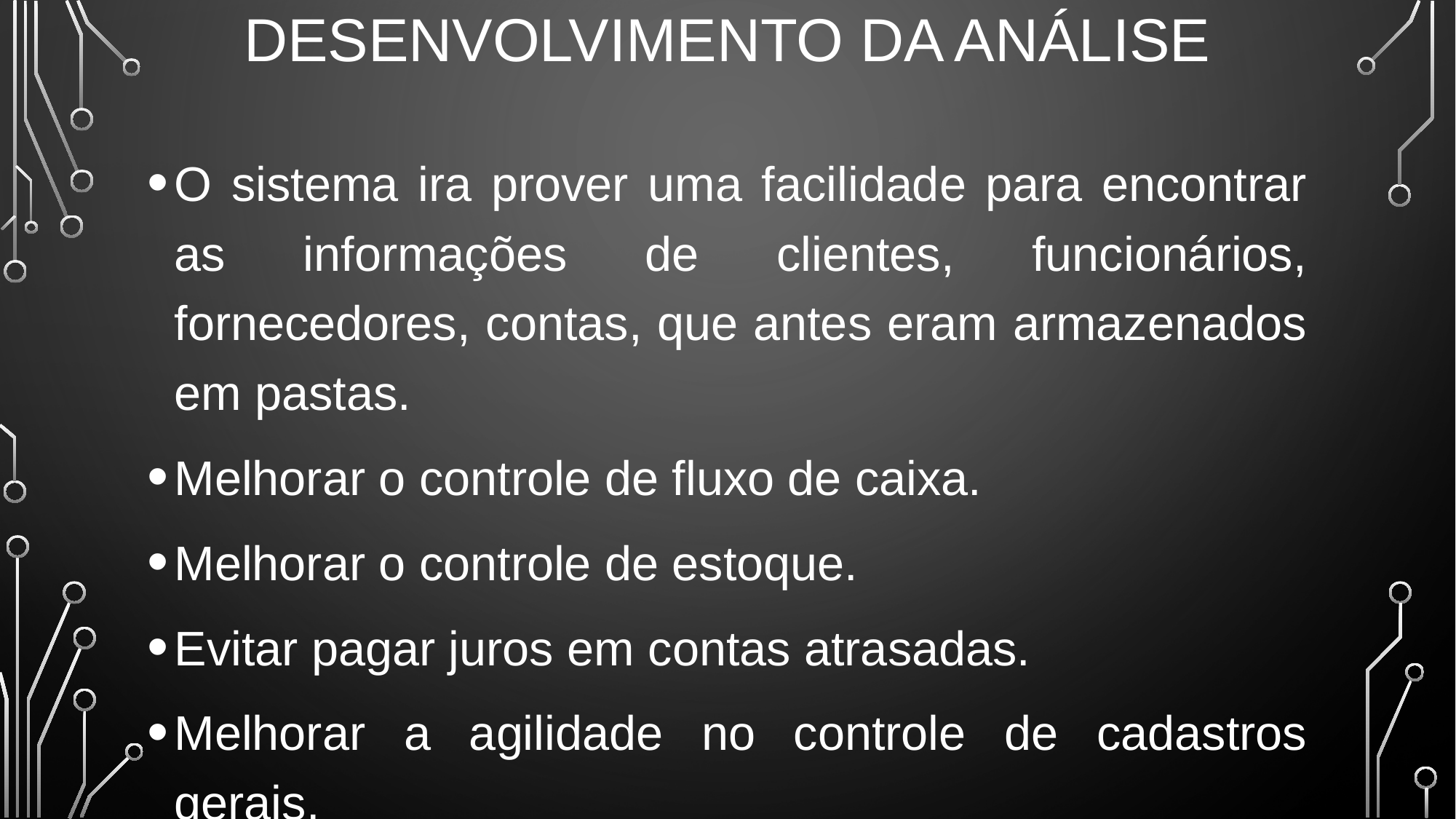

# Desenvolvimento da análise
O sistema ira prover uma facilidade para encontrar as informações de clientes, funcionários, fornecedores, contas, que antes eram armazenados em pastas.
Melhorar o controle de fluxo de caixa.
Melhorar o controle de estoque.
Evitar pagar juros em contas atrasadas.
Melhorar a agilidade no controle de cadastros gerais.